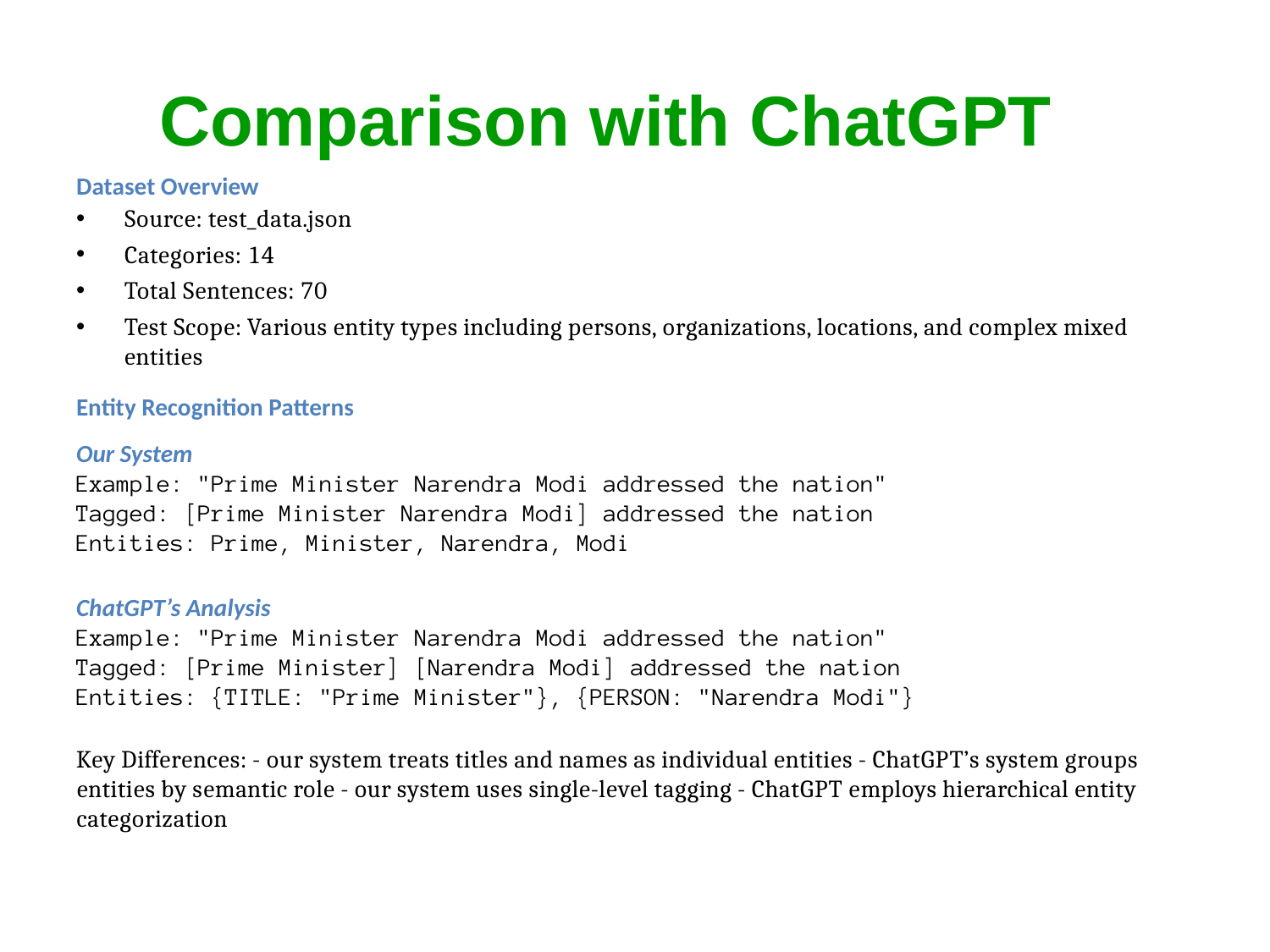

# Comparison with ChatGPT
Dataset Overview
Source: test_data.json
Categories: 14
Total Sentences: 70
Test Scope: Various entity types including persons, organizations, locations, and complex mixed entities
Entity Recognition Patterns
Our System
Example: "Prime Minister Narendra Modi addressed the nation"
Tagged: [Prime Minister Narendra Modi] addressed the nation
Entities: Prime, Minister, Narendra, Modi
ChatGPT’s Analysis
Example: "Prime Minister Narendra Modi addressed the nation"
Tagged: [Prime Minister] [Narendra Modi] addressed the nation
Entities: {TITLE: "Prime Minister"}, {PERSON: "Narendra Modi"}
Key Differences: - our system treats titles and names as individual entities - ChatGPT’s system groups entities by semantic role - our system uses single-level tagging - ChatGPT employs hierarchical entity categorization